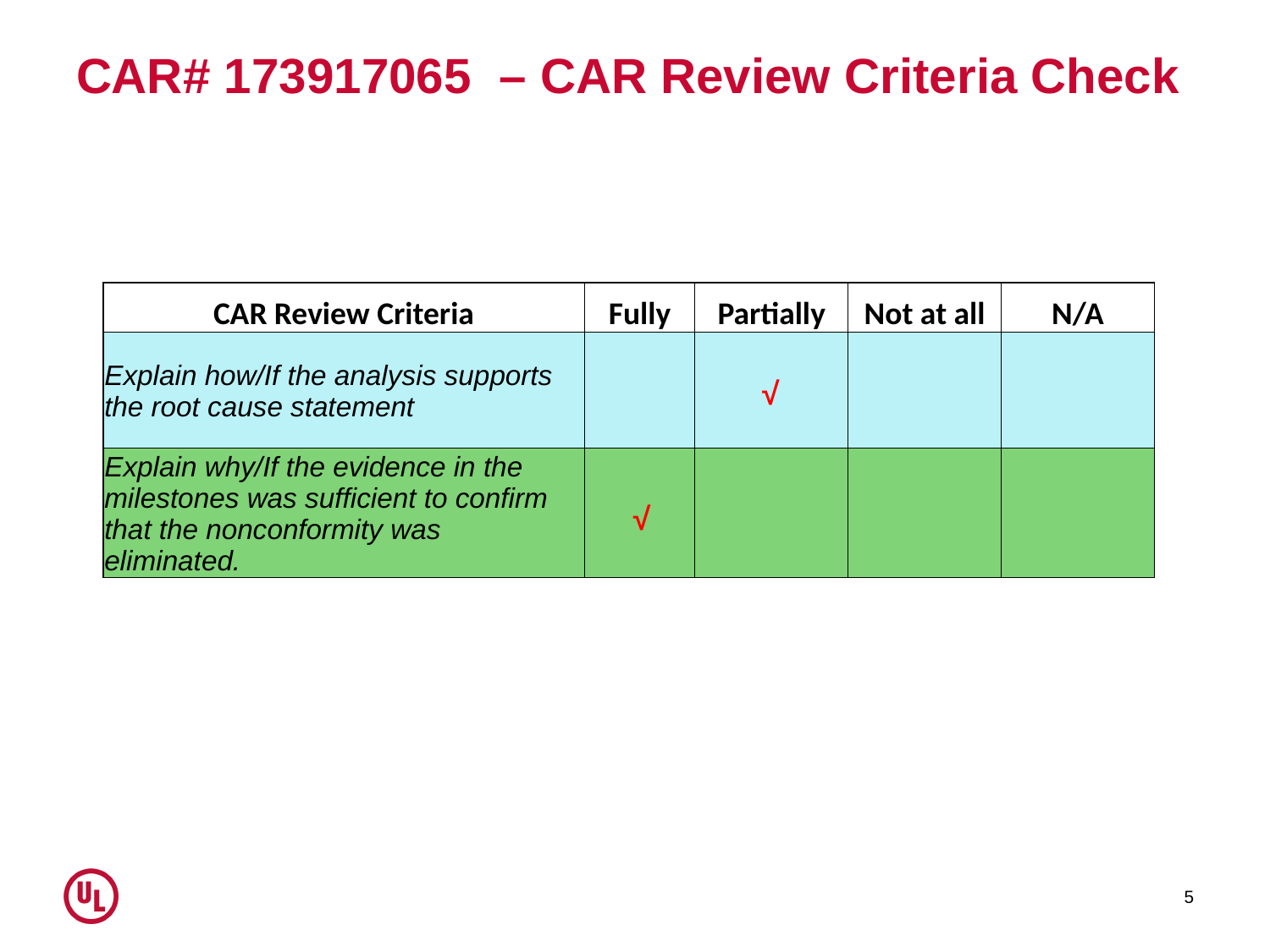

# CAR# 173917065  – CAR Review Criteria Check
| CAR Review Criteria | Fully | Partially | Not at all | N/A |
| --- | --- | --- | --- | --- |
| Explain how/If the analysis supports the root cause statement |  |  |  |  |
| Explain why/If the evidence in the milestones was sufficient to confirm that the nonconformity was eliminated. |  |  |  |  |
√
√
5